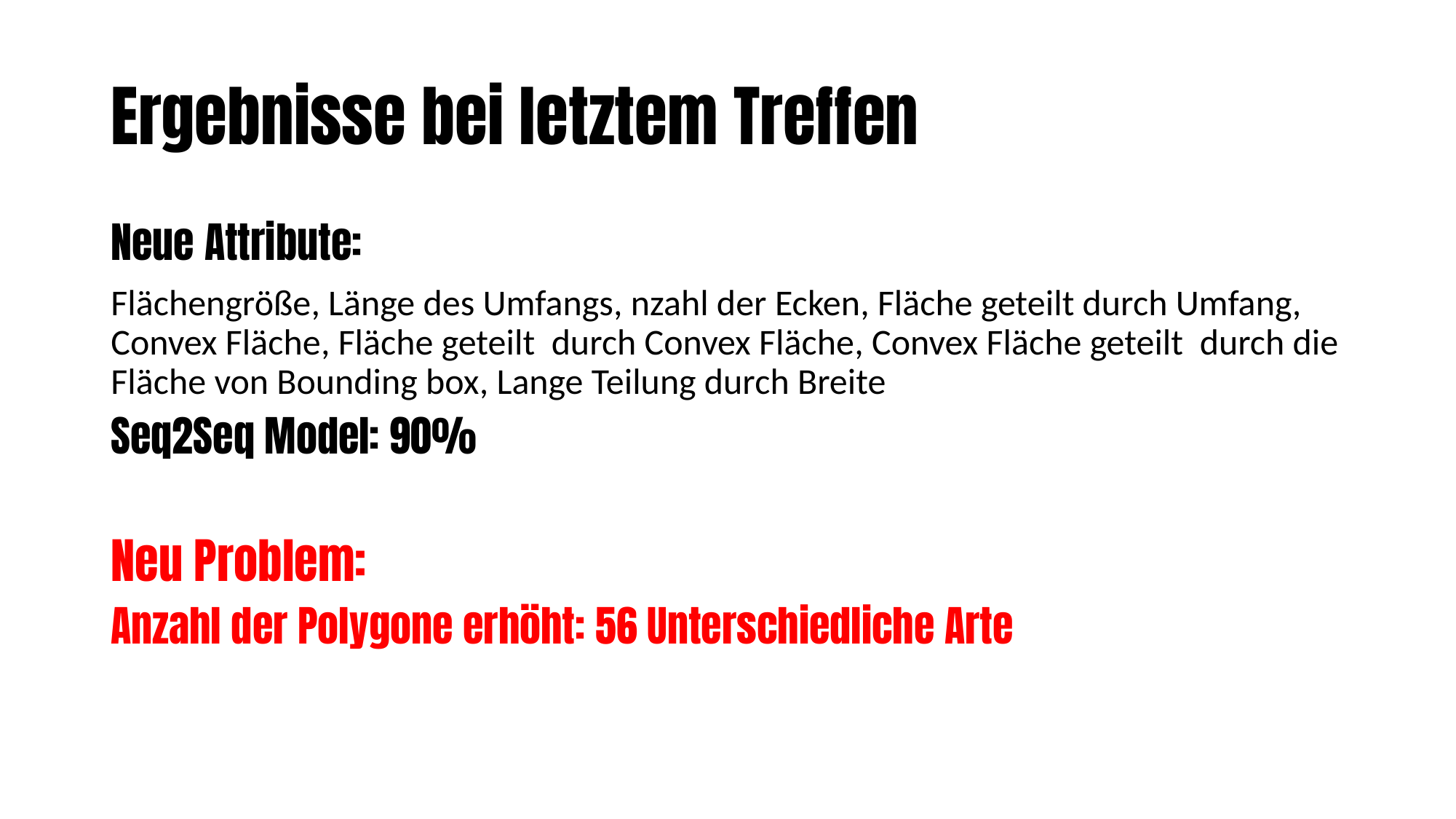

# Ergebnisse bei letztem Treffen
Neue Attribute:
Flächengröße, Länge des Umfangs, nzahl der Ecken, Fläche geteilt durch Umfang, Convex Fläche, Fläche geteilt  durch Convex Fläche, Convex Fläche geteilt  durch die Fläche von Bounding box, Lange Teilung durch Breite
Seq2Seq Model: 90%

Neu Problem:
Anzahl der Polygone erhöht: 56 Unterschiedliche Arte